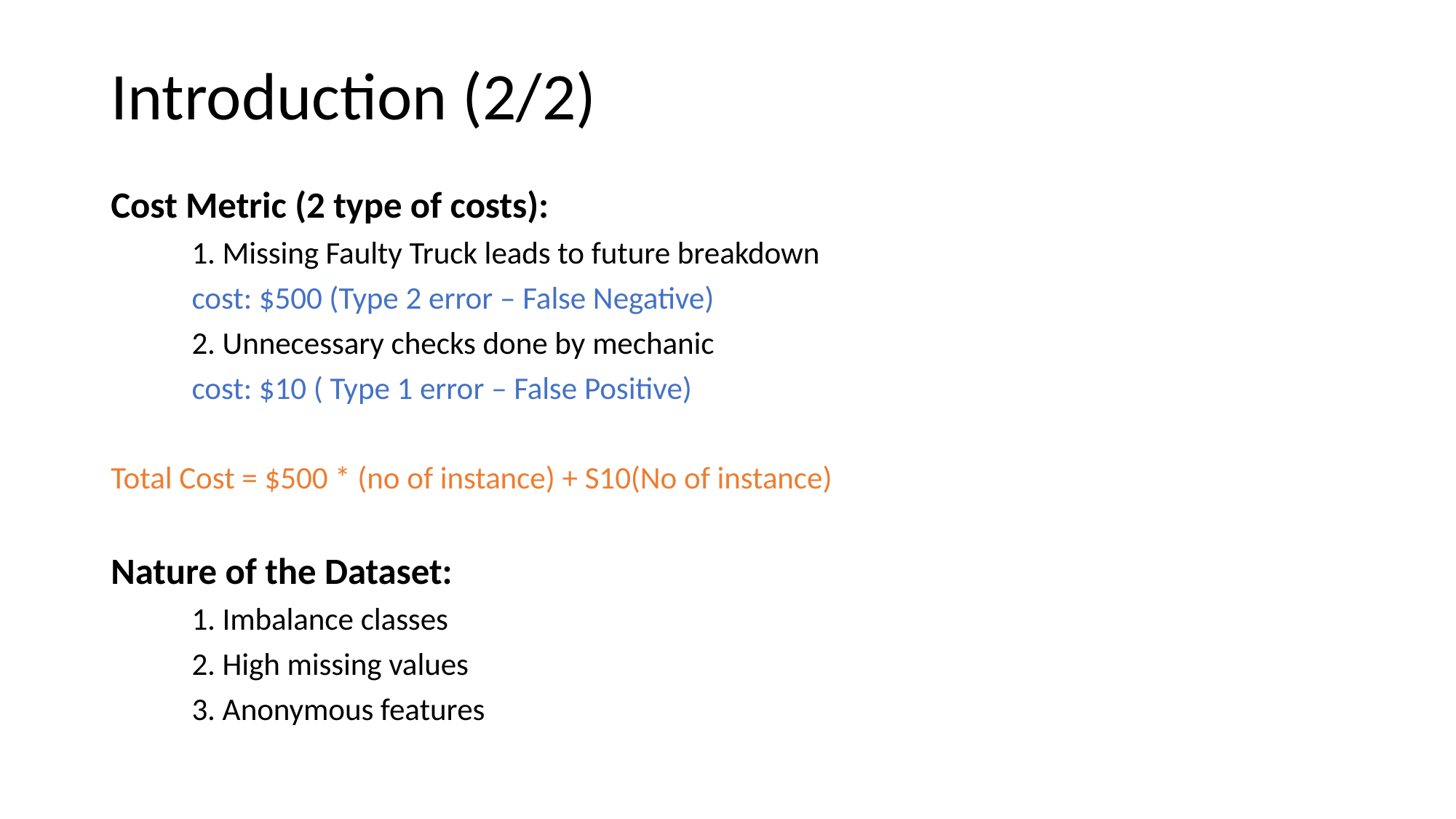

# Introduction (2/2)
Cost Metric (2 type of costs):
	1. Missing Faulty Truck leads to future breakdown
		cost: $500 (Type 2 error – False Negative)
	2. Unnecessary checks done by mechanic
		cost: $10 ( Type 1 error – False Positive)

Total Cost = $500 * (no of instance) + S10(No of instance)

Nature of the Dataset:
	1. Imbalance classes
	2. High missing values
	3. Anonymous features